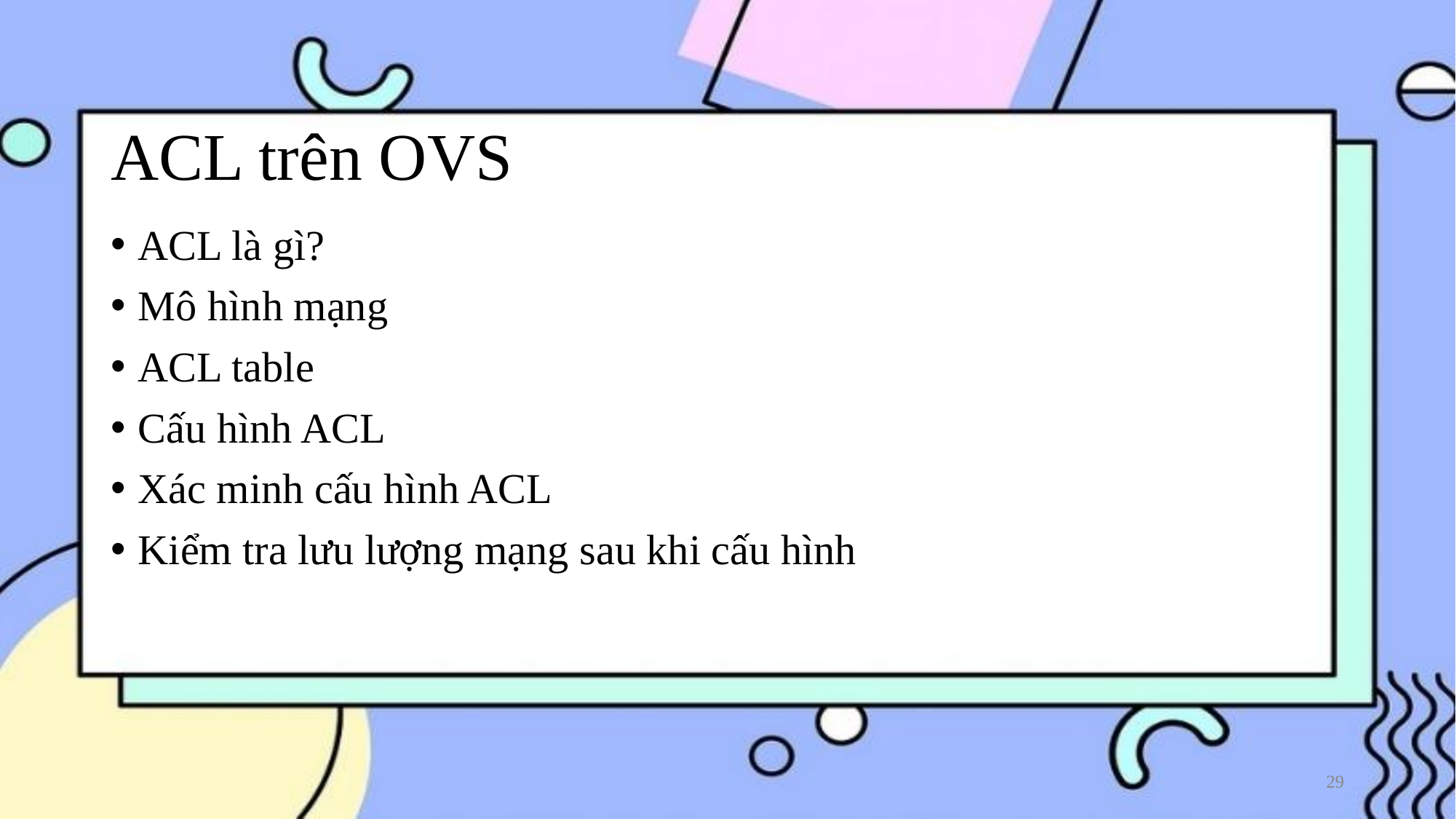

# ACL trên OVS
ACL là gì?
Mô hình mạng
ACL table
Cấu hình ACL
Xác minh cấu hình ACL
Kiểm tra lưu lượng mạng sau khi cấu hình

29